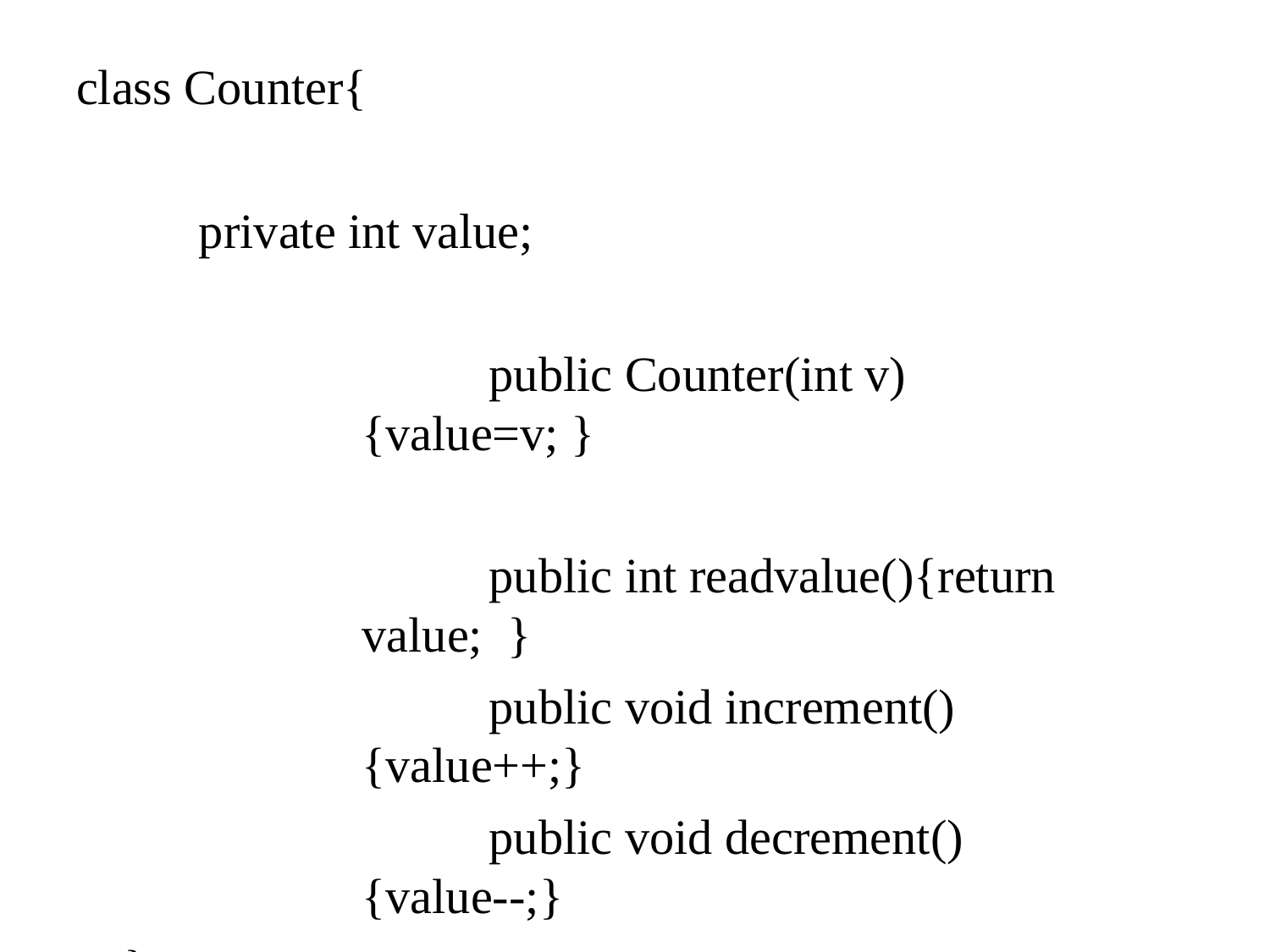

# class Counter{

          private int value;

	 	public Counter(int v){value=v; }

		public int readvalue(){return value;  }
		public void increment(){value++;}
		public void decrement(){value--;}
	}